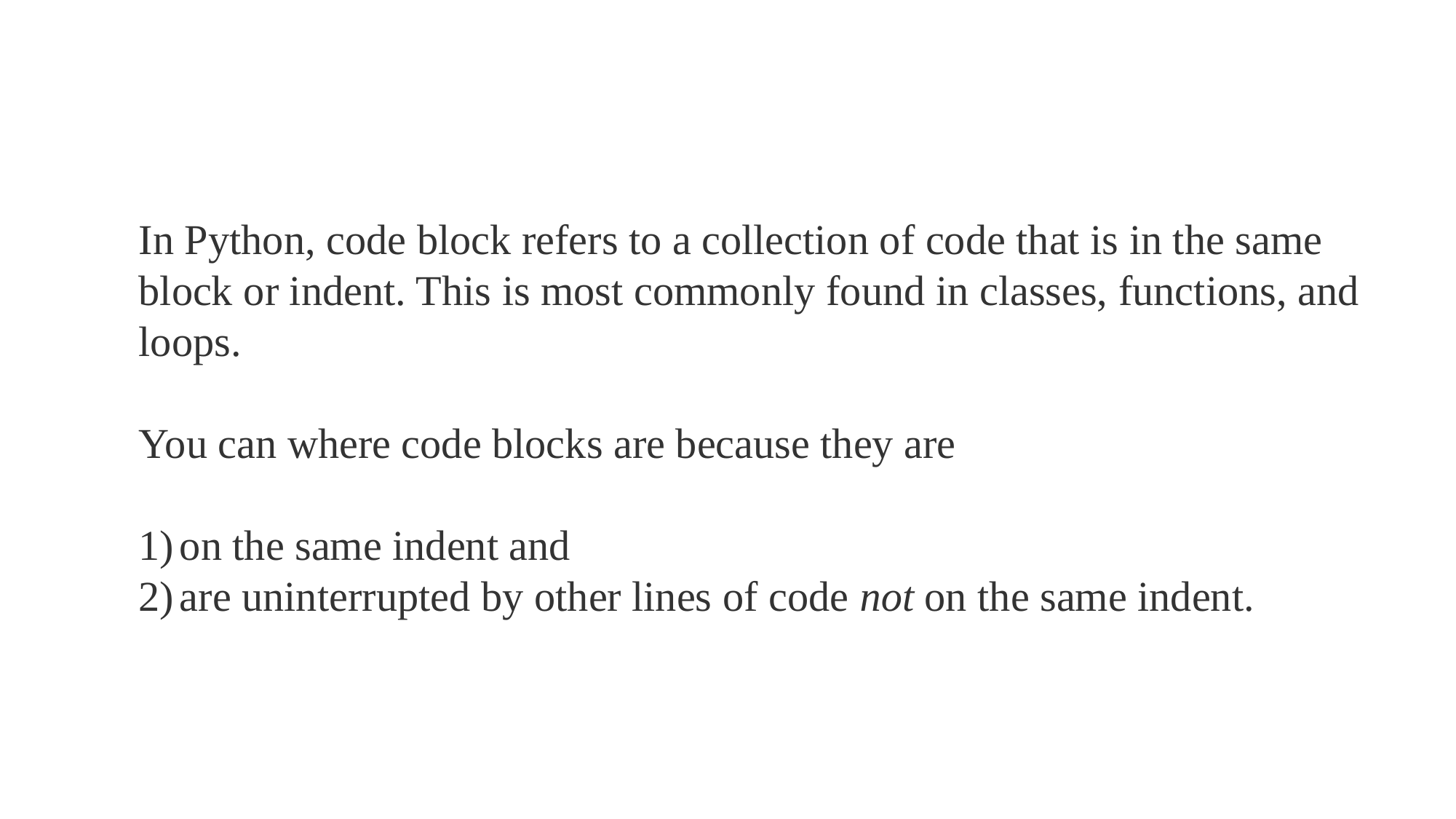

In Python, code block refers to a collection of code that is in the same block or indent. This is most commonly found in classes, functions, and loops.

You can where code blocks are because they are

on the same indent and
are uninterrupted by other lines of code not on the same indent.